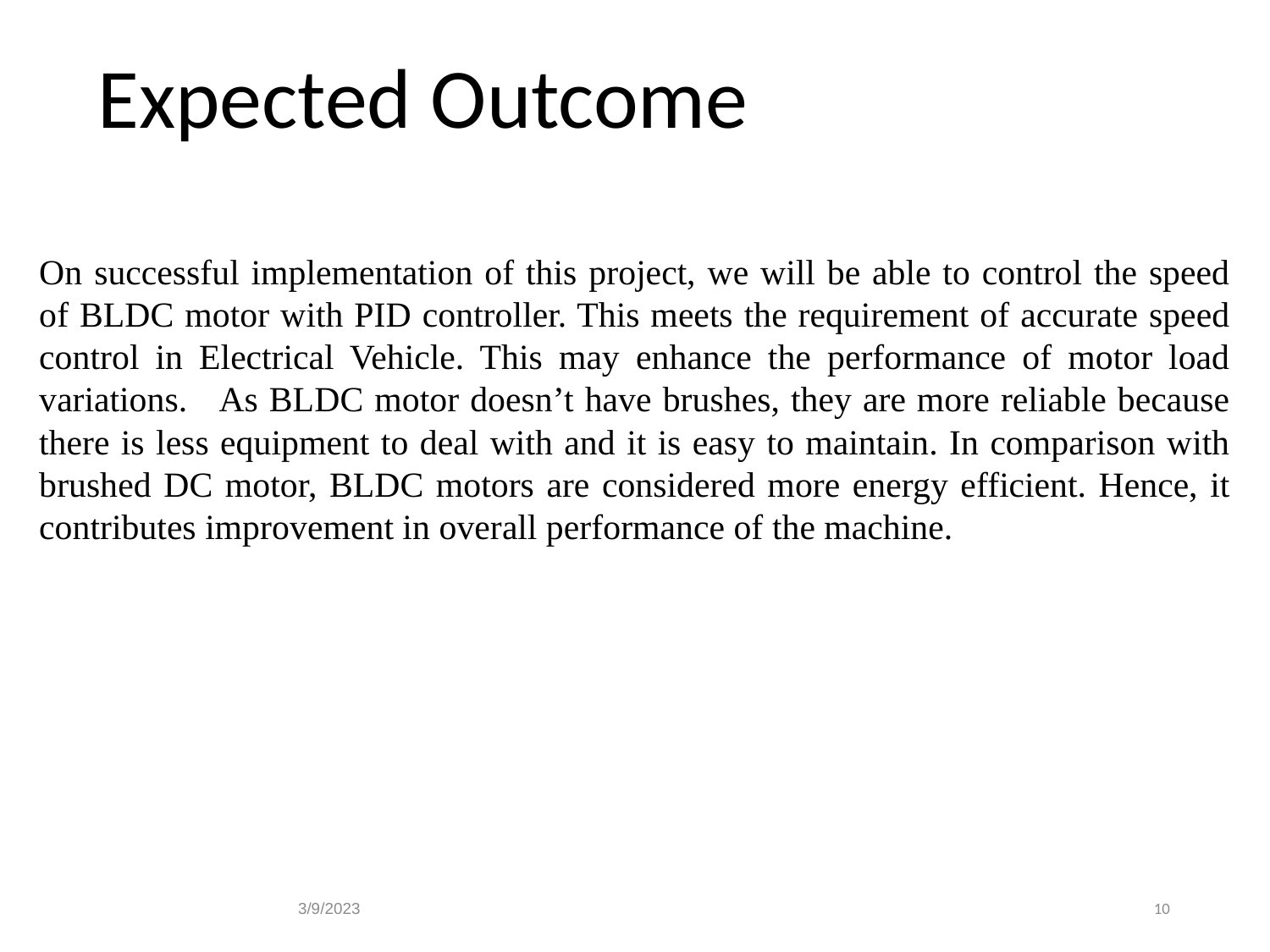

# Expected Outcome
On successful implementation of this project, we will be able to control the speed of BLDC motor with PID controller. This meets the requirement of accurate speed control in Electrical Vehicle. This may enhance the performance of motor load variations.   As BLDC motor doesn’t have brushes, they are more reliable because there is less equipment to deal with and it is easy to maintain. In comparison with brushed DC motor, BLDC motors are considered more energy efficient. Hence, it contributes improvement in overall performance of the machine.
3/9/2023
10